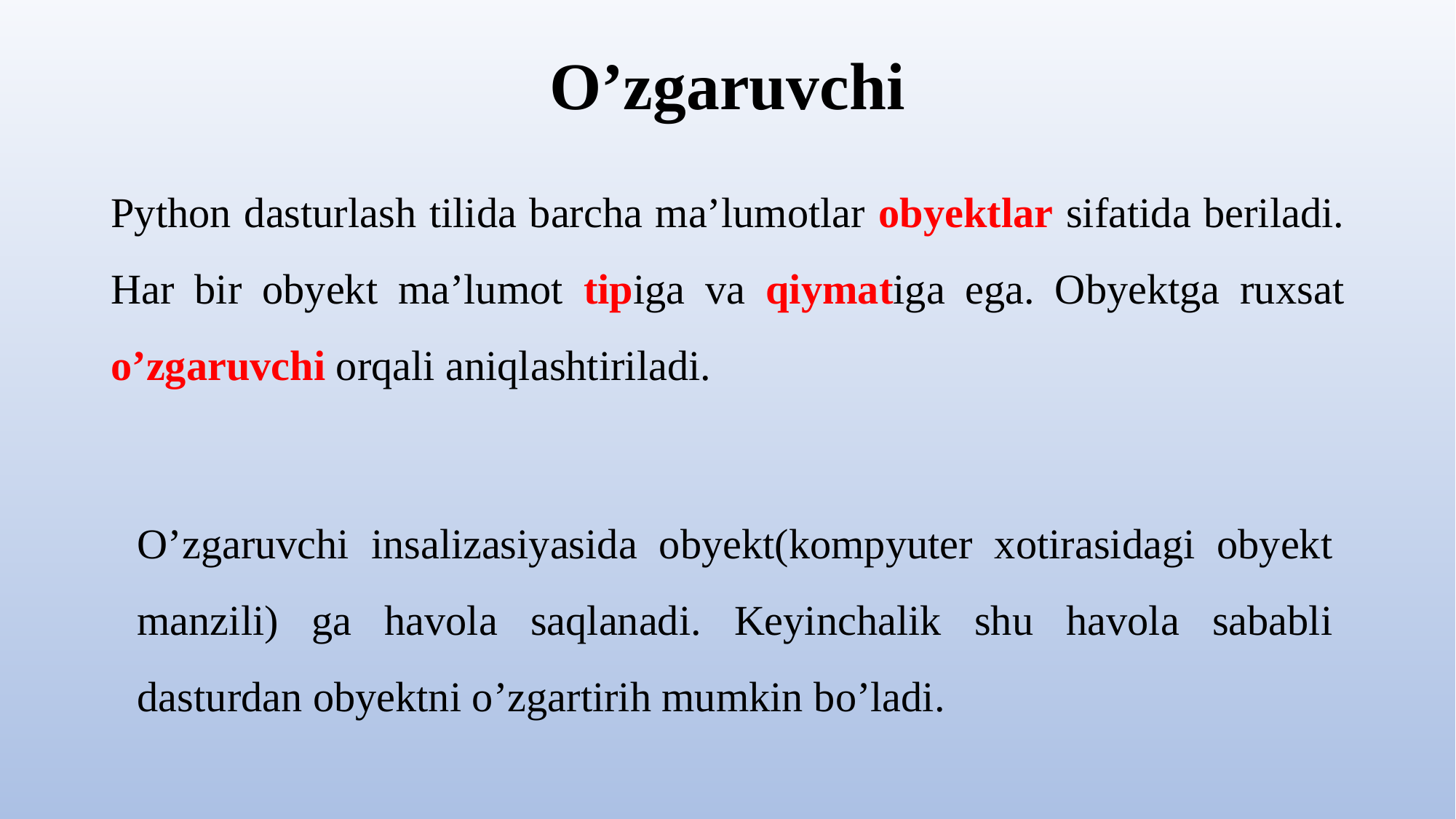

# O’zgaruvchi
Python dasturlash tilida barcha ma’lumotlar obyektlar sifatida beriladi. Har bir obyekt ma’lumot tipiga va qiymatiga ega. Obyektga ruxsat o’zgaruvchi orqali aniqlashtiriladi.
O’zgaruvchi insalizasiyasida obyekt(kompyuter xotirasidagi obyekt manzili) ga havola saqlanadi. Keyinchalik shu havola sababli dasturdan obyektni o’zgartirih mumkin bo’ladi.